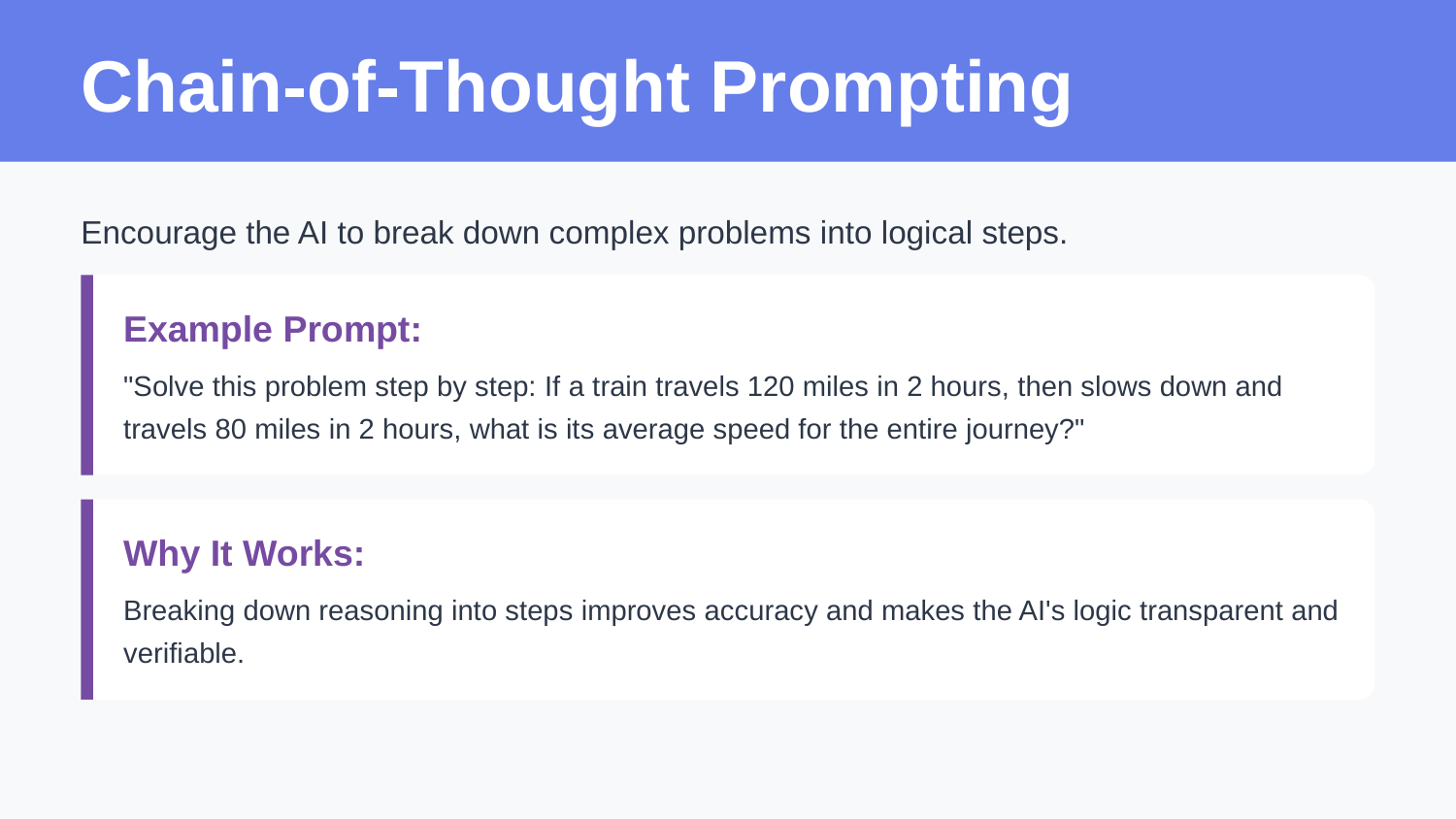

Chain-of-Thought Prompting
Encourage the AI to break down complex problems into logical steps.

Example Prompt:
"Solve this problem step by step: If a train travels 120 miles in 2 hours, then slows down and travels 80 miles in 2 hours, what is its average speed for the entire journey?"

Why It Works:
Breaking down reasoning into steps improves accuracy and makes the AI's logic transparent and verifiable.